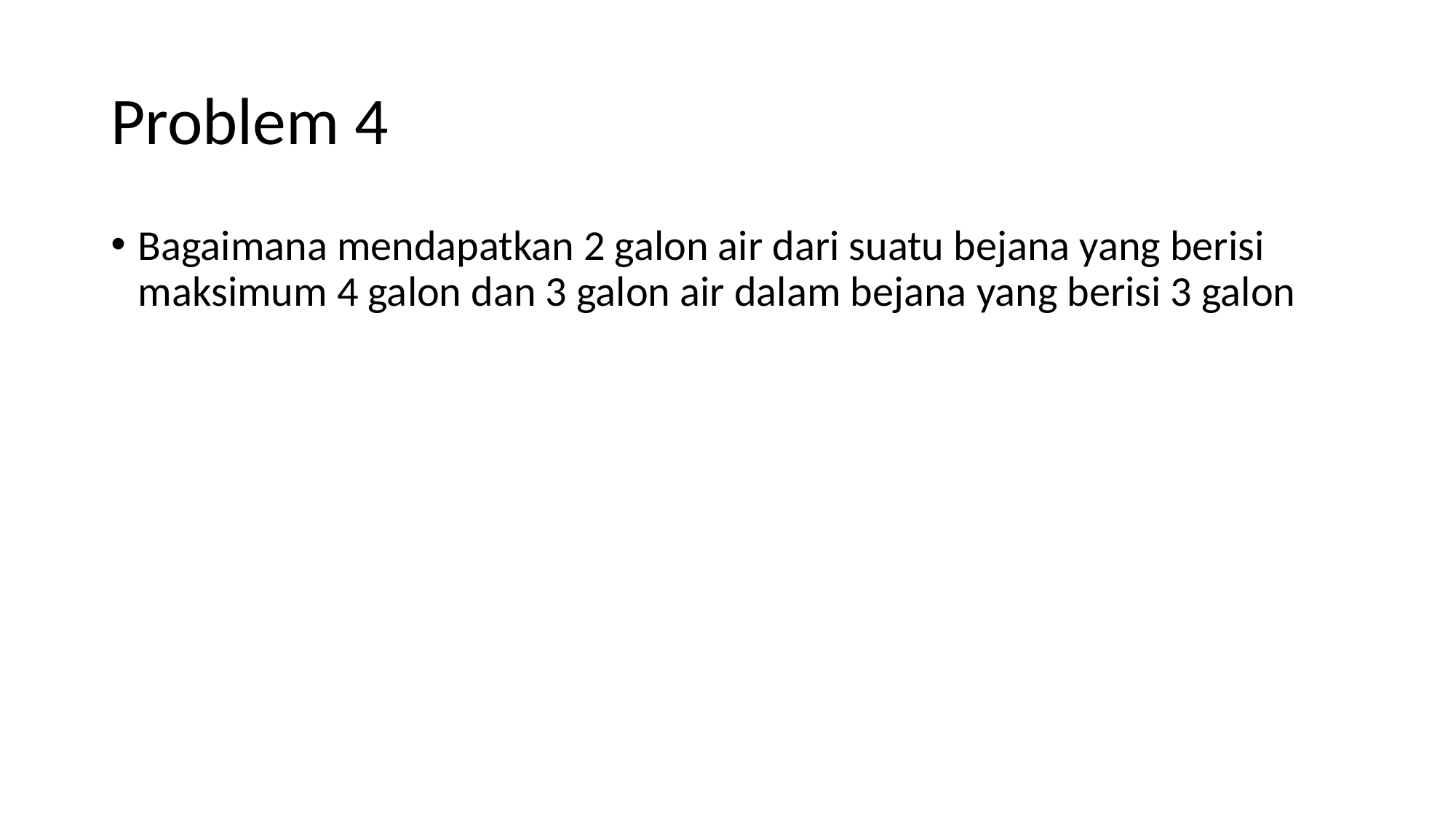

# Problem 4
Bagaimana mendapatkan 2 galon air dari suatu bejana yang berisi maksimum 4 galon dan 3 galon air dalam bejana yang berisi 3 galon